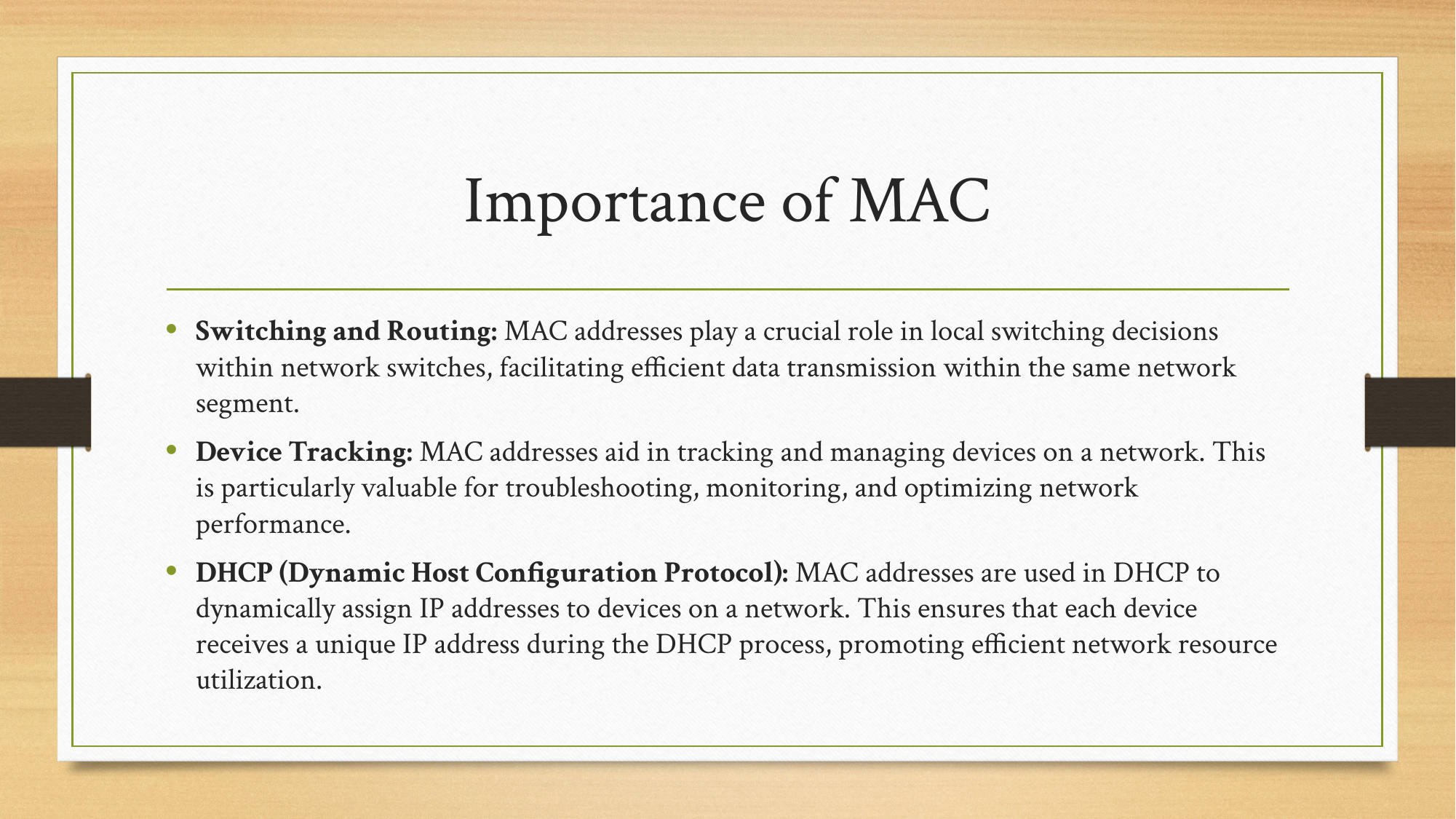

# Importance of MAC
Switching and Routing: MAC addresses play a crucial role in local switching decisions within network switches, facilitating efficient data transmission within the same network segment.
Device Tracking: MAC addresses aid in tracking and managing devices on a network. This is particularly valuable for troubleshooting, monitoring, and optimizing network performance.
DHCP (Dynamic Host Configuration Protocol): MAC addresses are used in DHCP to dynamically assign IP addresses to devices on a network. This ensures that each device receives a unique IP address during the DHCP process, promoting efficient network resource utilization.